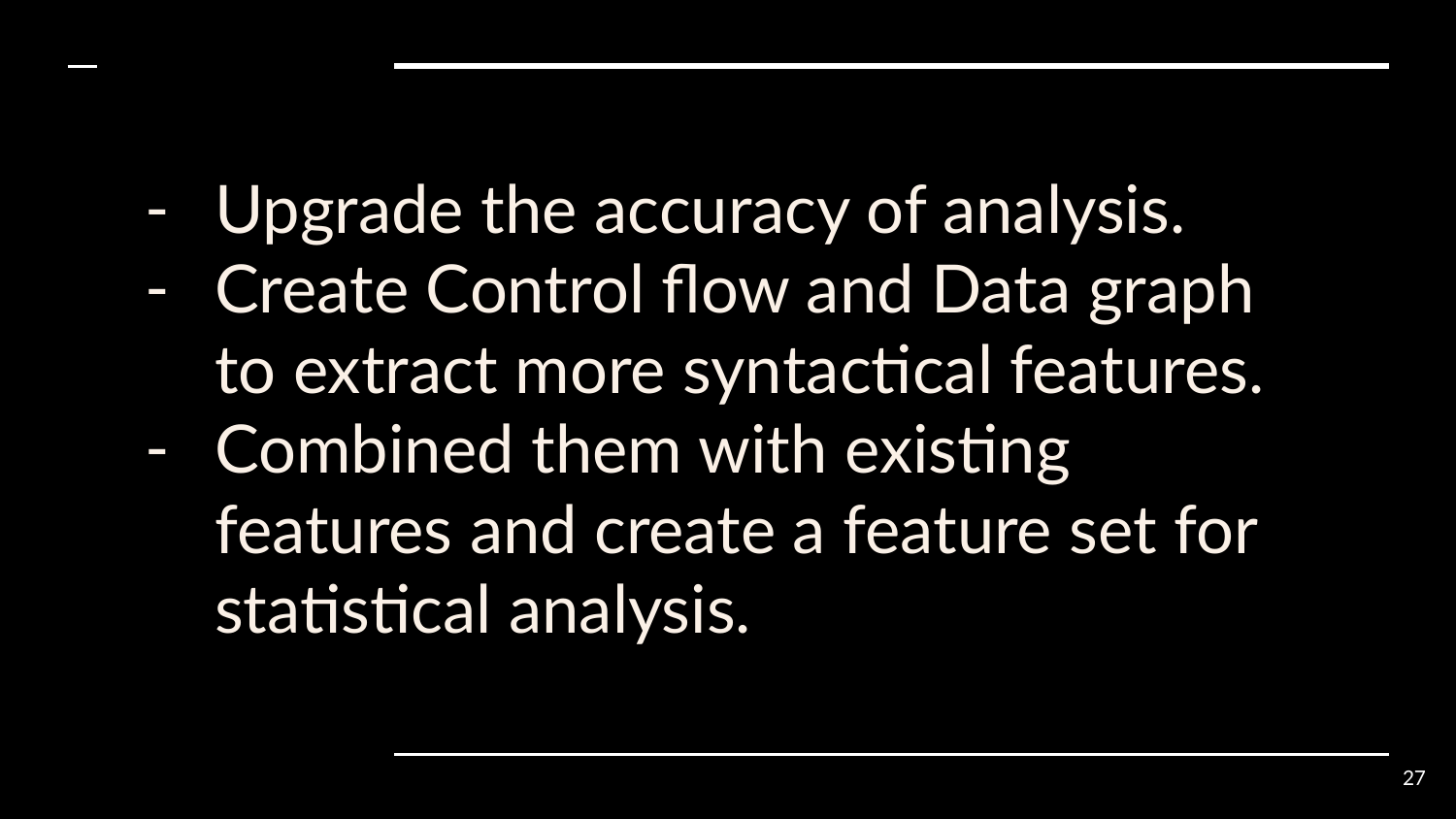

Upgrade the accuracy of analysis.
Create Control flow and Data graph to extract more syntactical features.
Combined them with existing features and create a feature set for statistical analysis.
27